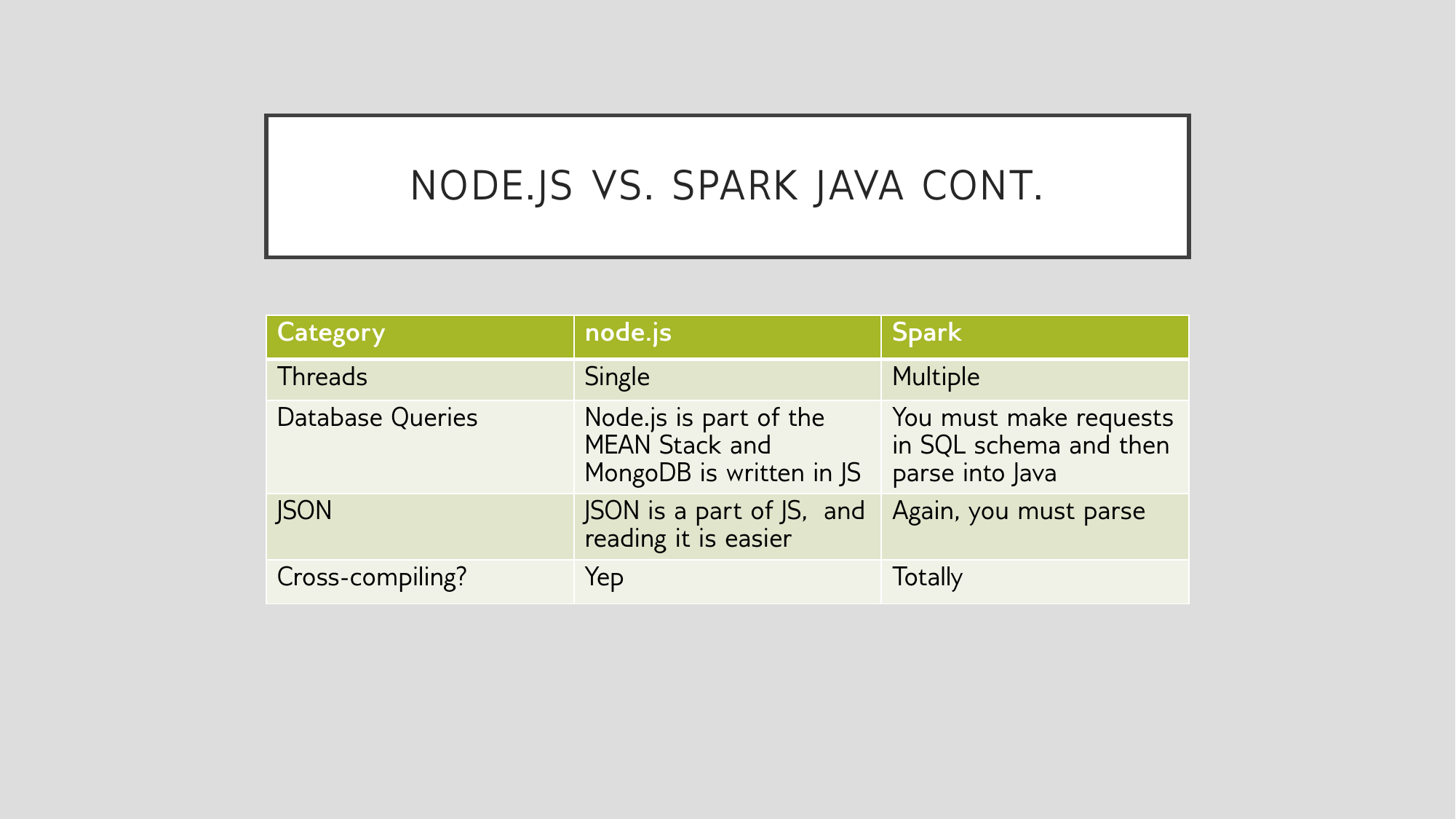

# NODE.JS VS. Spark JAVA Cont.
| Category | node.js | Spark |
| --- | --- | --- |
| Threads | Single | Multiple |
| Database Queries | Node.js is part of the MEAN Stack and MongoDB is written in JS | You must make requests in SQL schema and then parse into Java |
| JSON | JSON is a part of JS, and reading it is easier | Again, you must parse |
| Cross-compiling? | Yep | Totally |